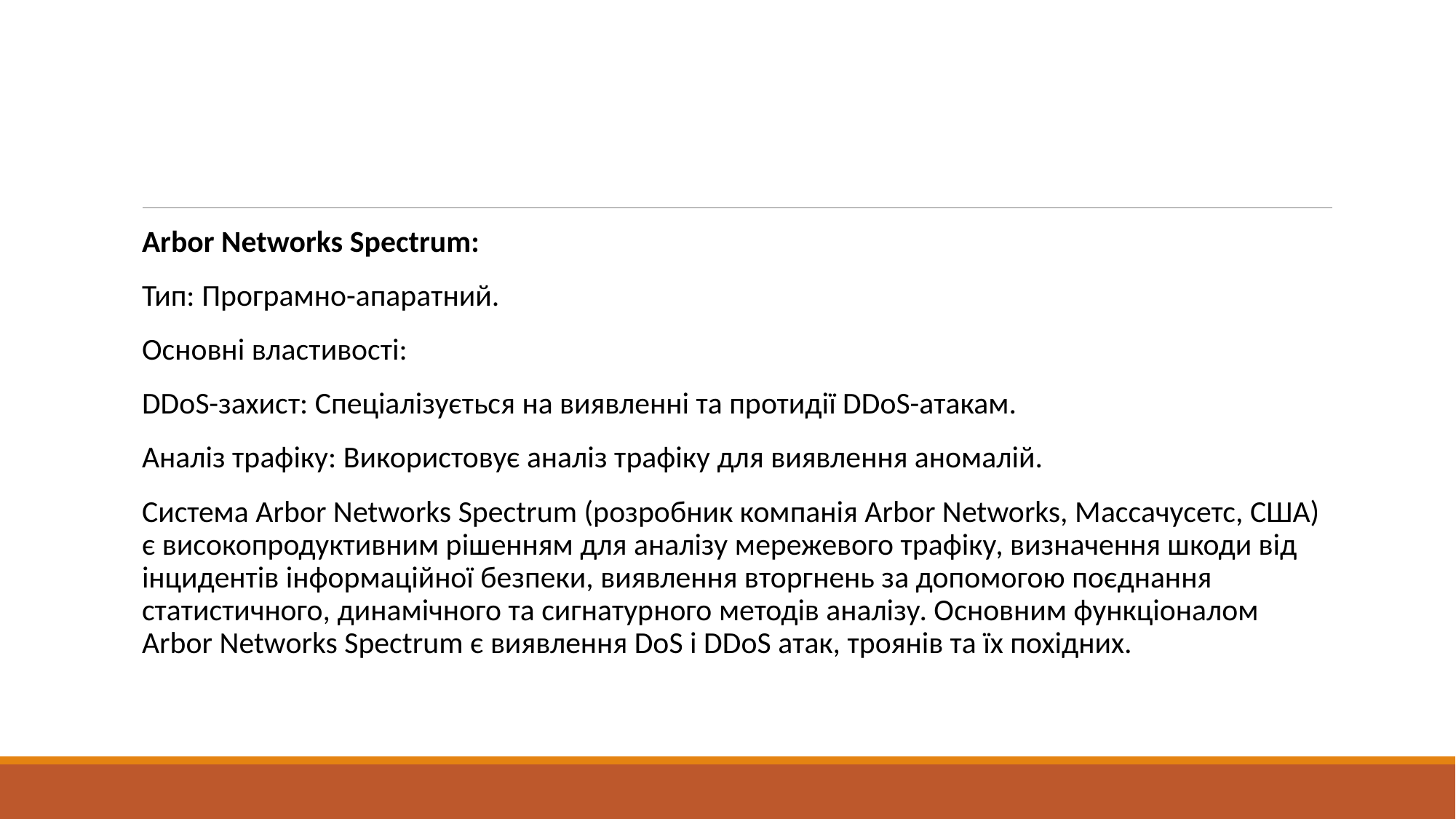

#
Arbor Networks Spectrum:
Тип: Програмно-апаратний.
Основні властивості:
DDoS-захист: Спеціалізується на виявленні та протидії DDoS-атакам.
Аналіз трафіку: Використовує аналіз трафіку для виявлення аномалій.
Система Arbor Networks Spectrum (розробник компанія Arbor Networks, Массачусетс, США) є високопродуктивним рішенням для аналізу мережевого трафіку, визначення шкоди від інцидентів інформаційної безпеки, виявлення вторгнень за допомогою поєднання статистичного, динамічного та сигнатурного методів аналізу. Основним функціоналом Arbor Networks Spectrum є виявлення DoS і DDoS атак, троянів та їх похідних.